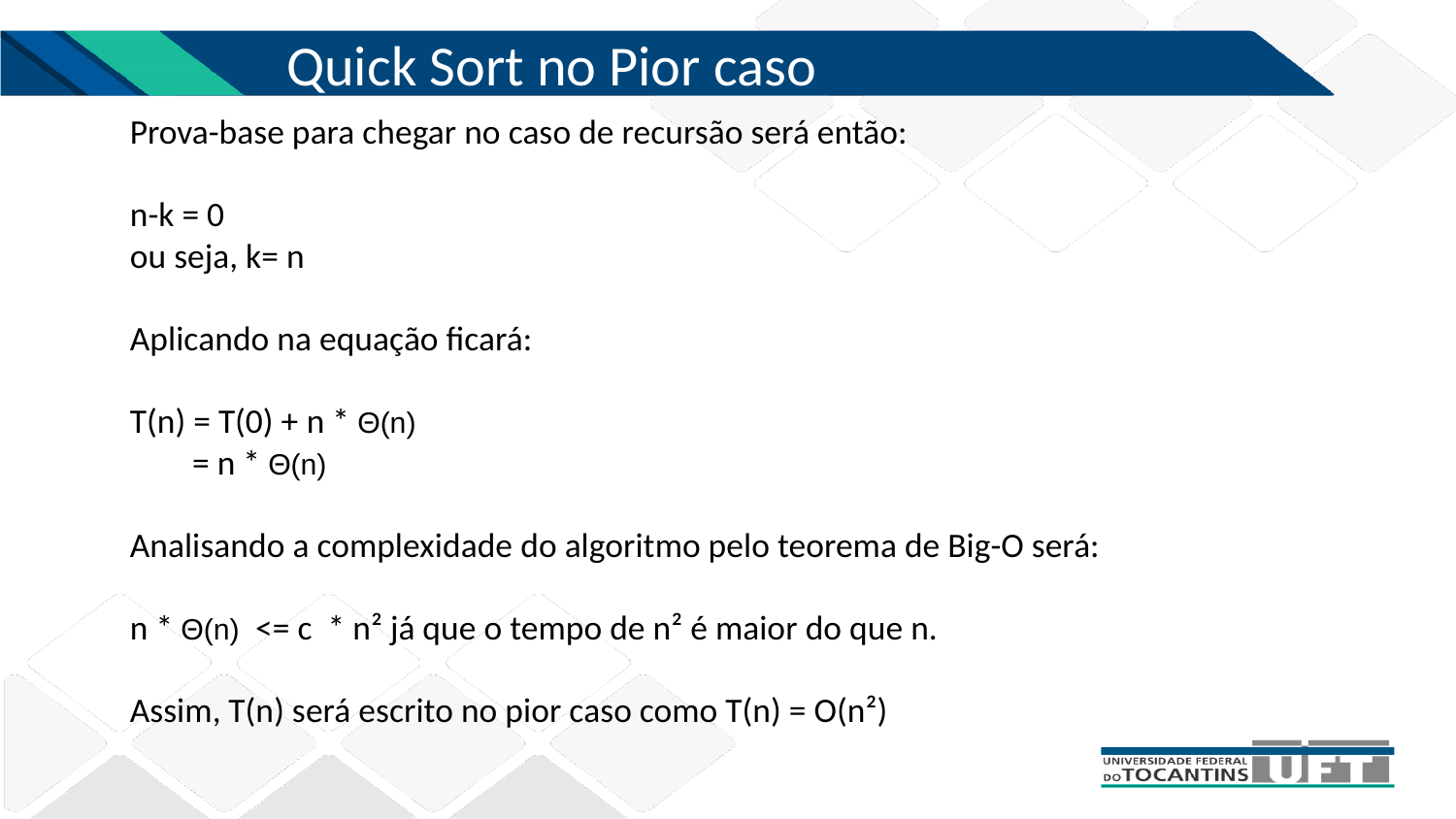

Quick Sort no Pior caso

Prova-base para chegar no caso de recursão será então:

n-k = 0
ou seja, k= n

Aplicando na equação ficará:

T(n) = T(0) + n * Θ(n)
        = n * Θ(n)

Analisando a complexidade do algoritmo pelo teorema de Big-O será:

n * Θ(n)  <= c  * n² já que o tempo de n² é maior do que n.

Assim, T(n) será escrito no pior caso como T(n) = O(n²)